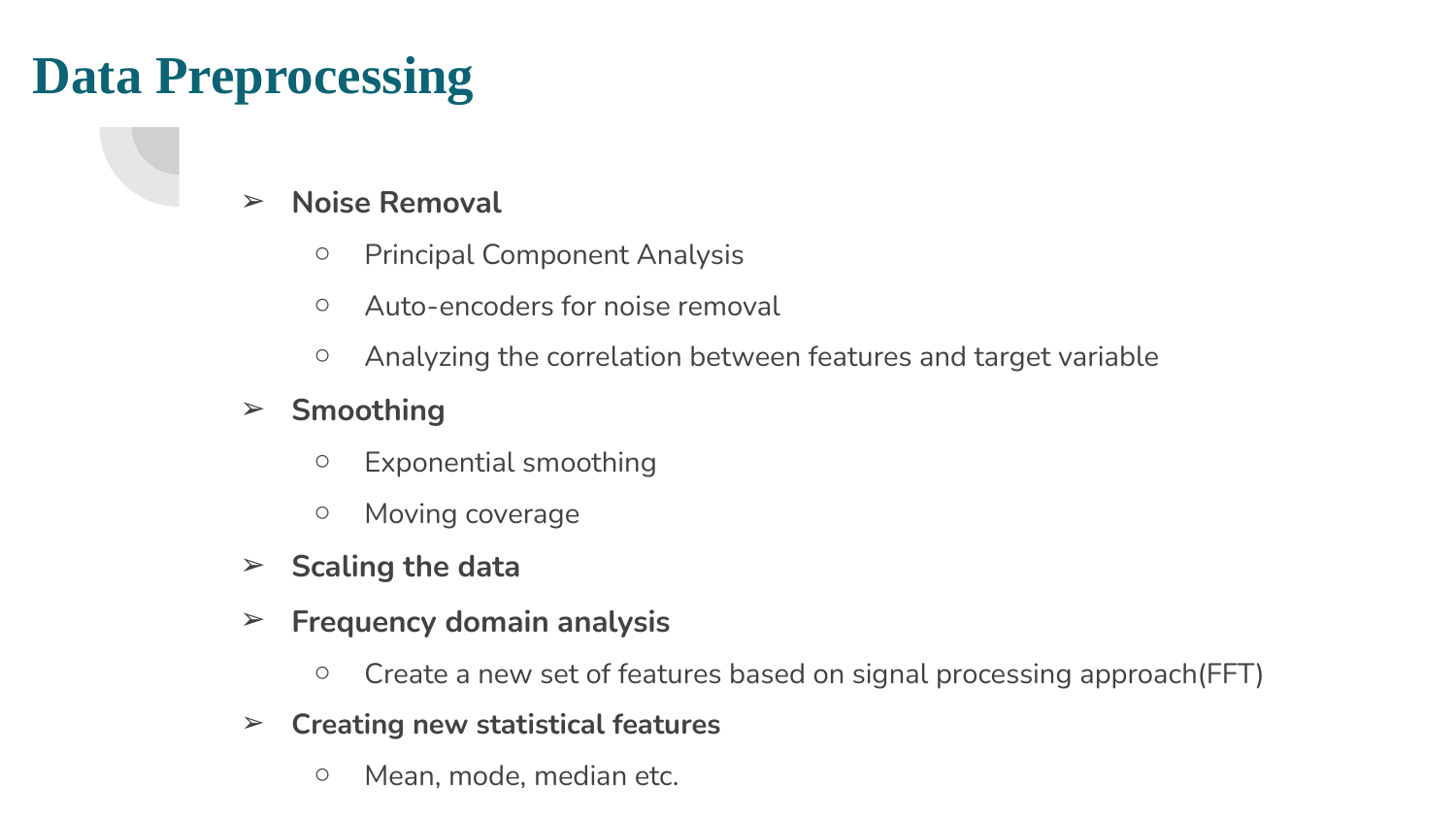

# Data Preprocessing

Noise Removal
Principal Component Analysis
Auto-encoders for noise removal
Analyzing the correlation between features and target variable
Smoothing
Exponential smoothing
Moving coverage
Scaling the data
Frequency domain analysis
Create a new set of features based on signal processing approach(FFT)
Creating new statistical features
Mean, mode, median etc.